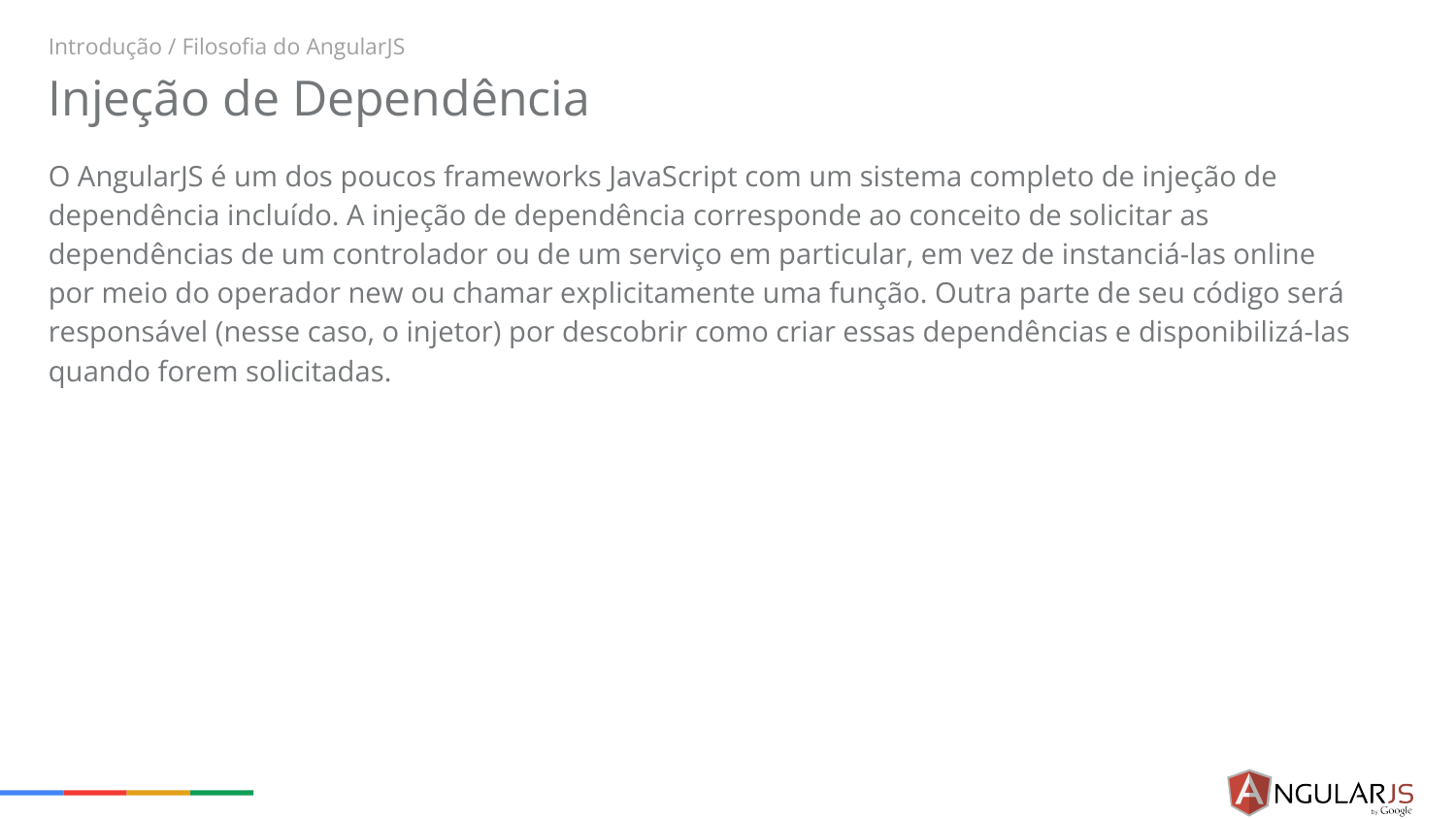

Introdução / Filosofia do AngularJS
# Injeção de Dependência
O AngularJS é um dos poucos frameworks JavaScript com um sistema completo de injeção de dependência incluído. A injeção de dependência corresponde ao conceito de solicitar as dependências de um controlador ou de um serviço em particular, em vez de instanciá-las online
por meio do operador new ou chamar explicitamente uma função. Outra parte de seu código será responsável (nesse caso, o injetor) por descobrir como criar essas dependências e disponibilizá-las quando forem solicitadas.